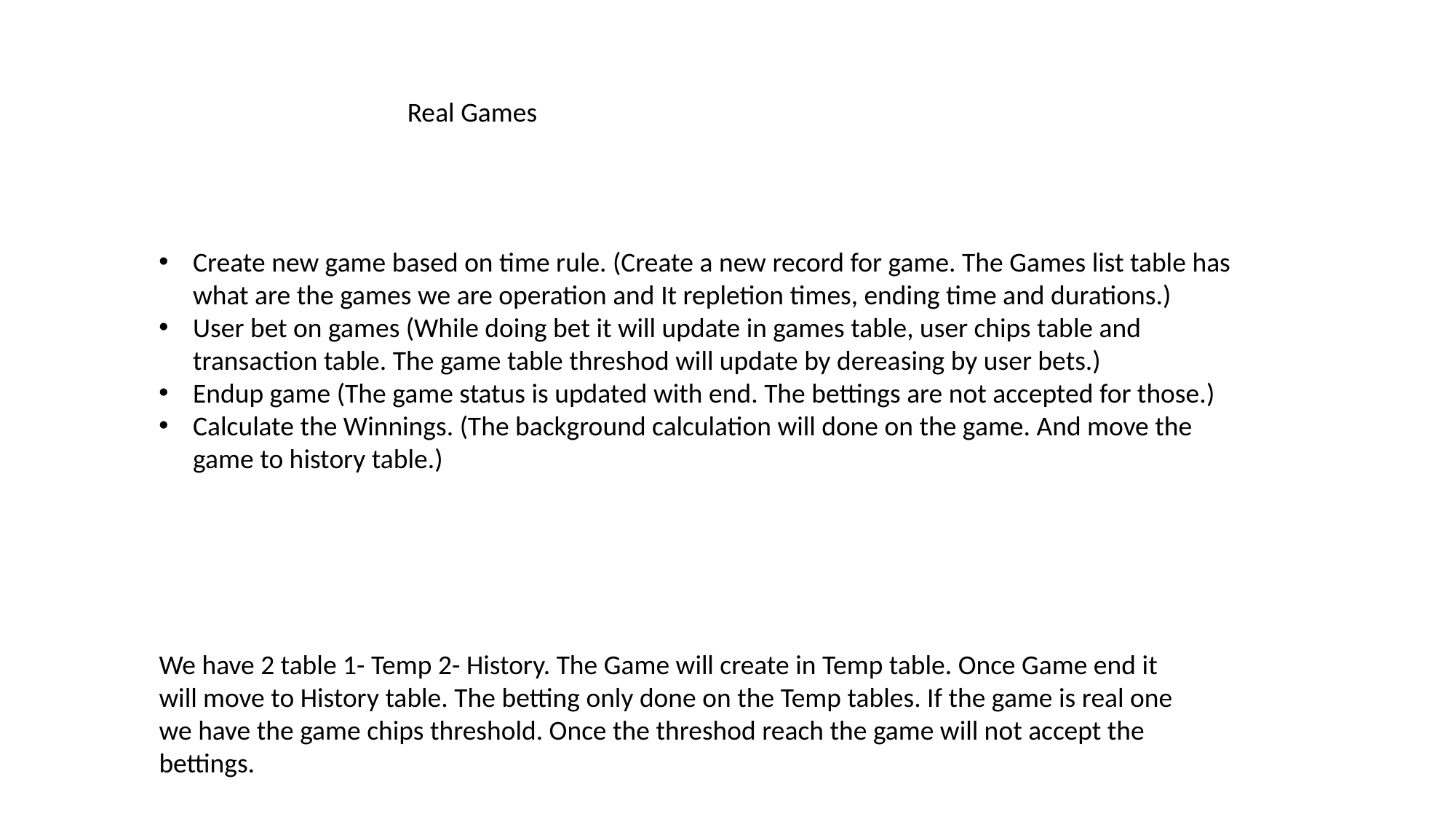

Real Games

Create new game based on time rule. (Create a new record for game. The Games list table has what are the games we are operation and It repletion times, ending time and durations.)
User bet on games (While doing bet it will update in games table, user chips table and transaction table. The game table threshod will update by dereasing by user bets.)
Endup game (The game status is updated with end. The bettings are not accepted for those.)
Calculate the Winnings. (The background calculation will done on the game. And move the game to history table.)
We have 2 table 1- Temp 2- History. The Game will create in Temp table. Once Game end it will move to History table. The betting only done on the Temp tables. If the game is real one we have the game chips threshold. Once the threshod reach the game will not accept the bettings.